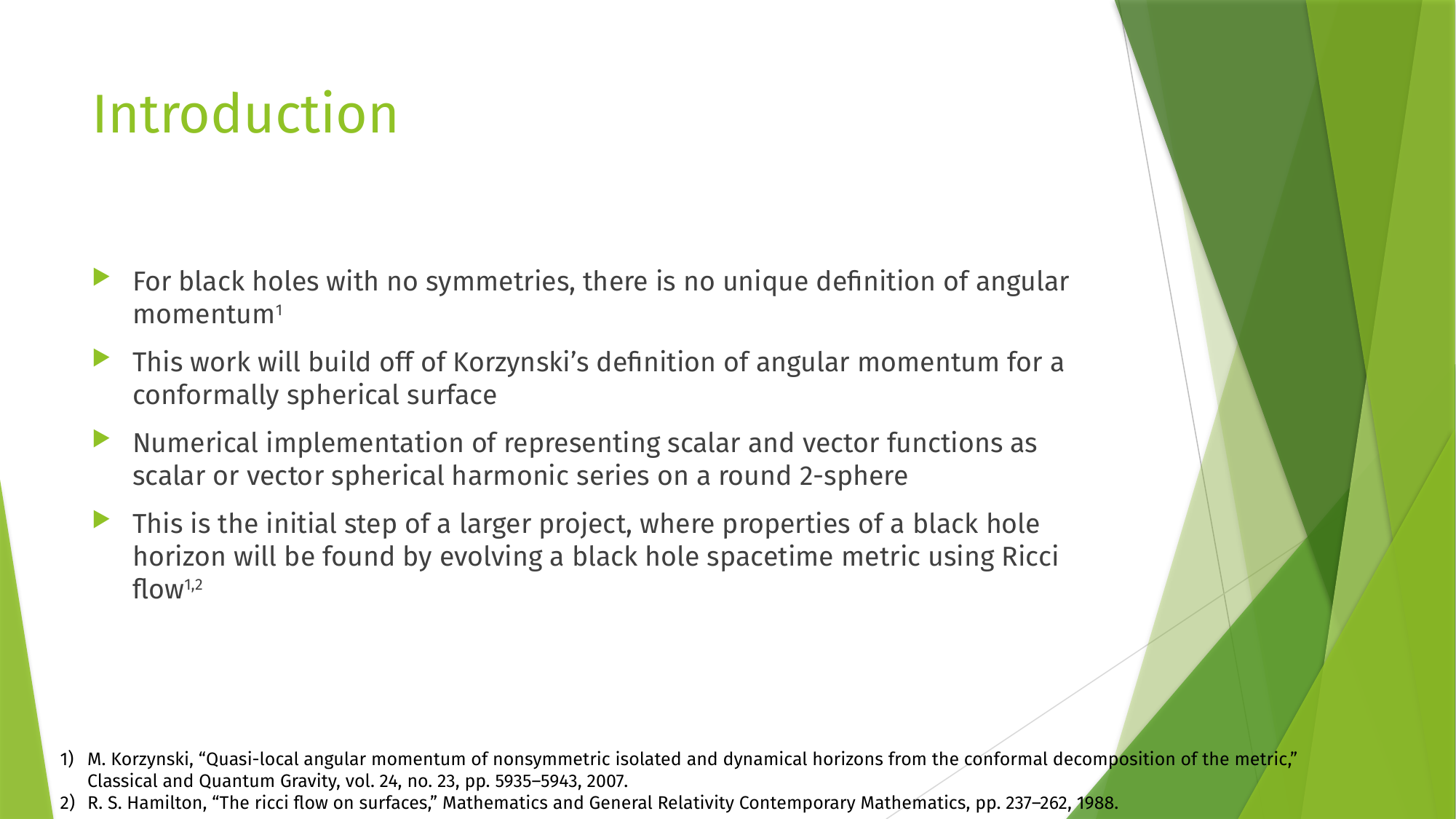

# Introduction
For black holes with no symmetries, there is no unique definition of angular momentum1
This work will build off of Korzynski’s definition of angular momentum for a conformally spherical surface
Numerical implementation of representing scalar and vector functions as scalar or vector spherical harmonic series on a round 2-sphere
This is the initial step of a larger project, where properties of a black hole horizon will be found by evolving a black hole spacetime metric using Ricci flow1,2
M. Korzynski, “Quasi-local angular momentum of nonsymmetric isolated and dynamical horizons from the conformal decomposition of the metric,” Classical and Quantum Gravity, vol. 24, no. 23, pp. 5935–5943, 2007.
R. S. Hamilton, “The ricci flow on surfaces,” Mathematics and General Relativity Contemporary Mathematics, pp. 237–262, 1988.